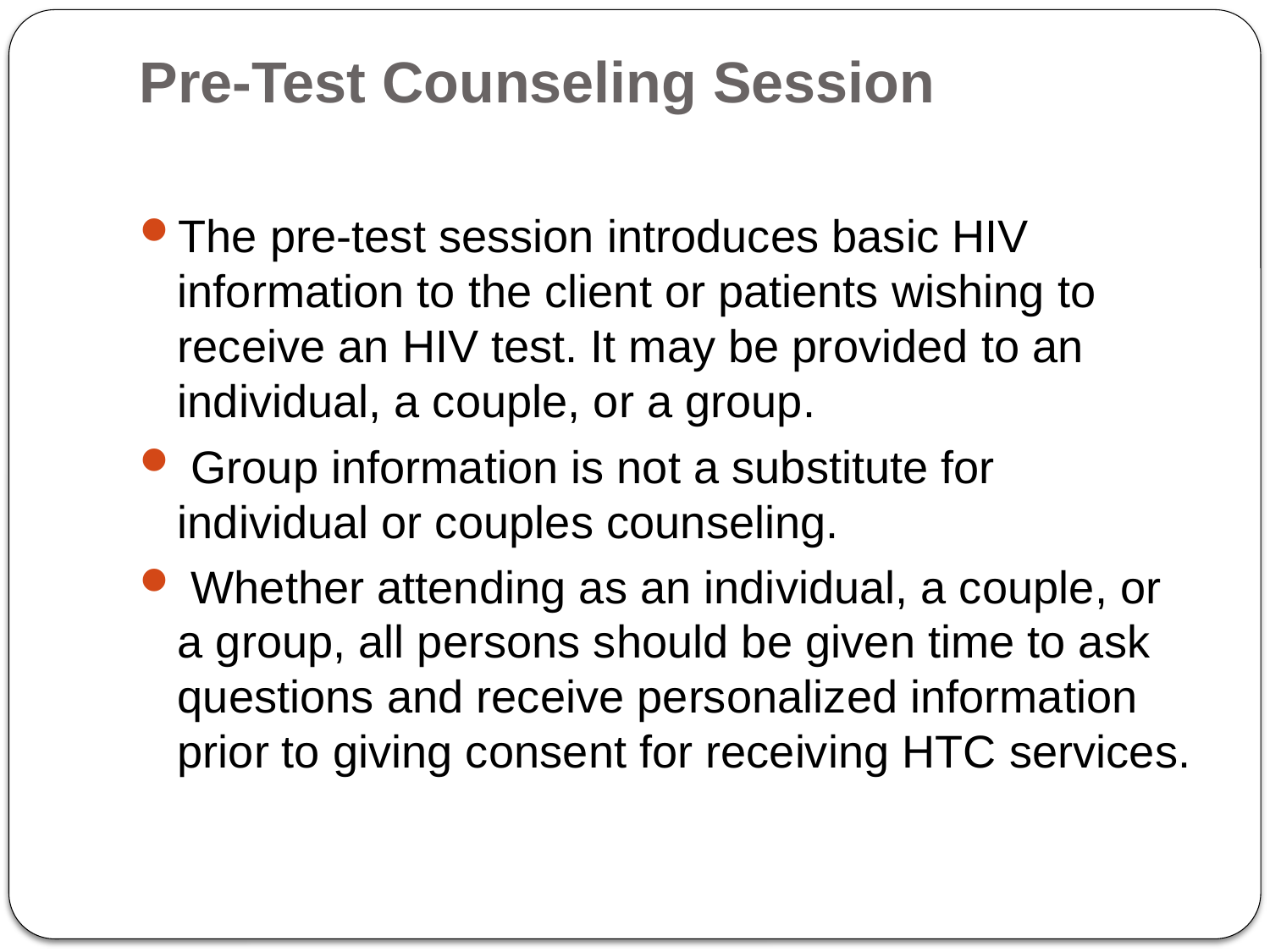

# Pre-Test Counseling Session
The pre-test session introduces basic HIV information to the client or patients wishing to receive an HIV test. It may be provided to an individual, a couple, or a group.
 Group information is not a substitute for individual or couples counseling.
 Whether attending as an individual, a couple, or a group, all persons should be given time to ask questions and receive personalized information prior to giving consent for receiving HTC services.